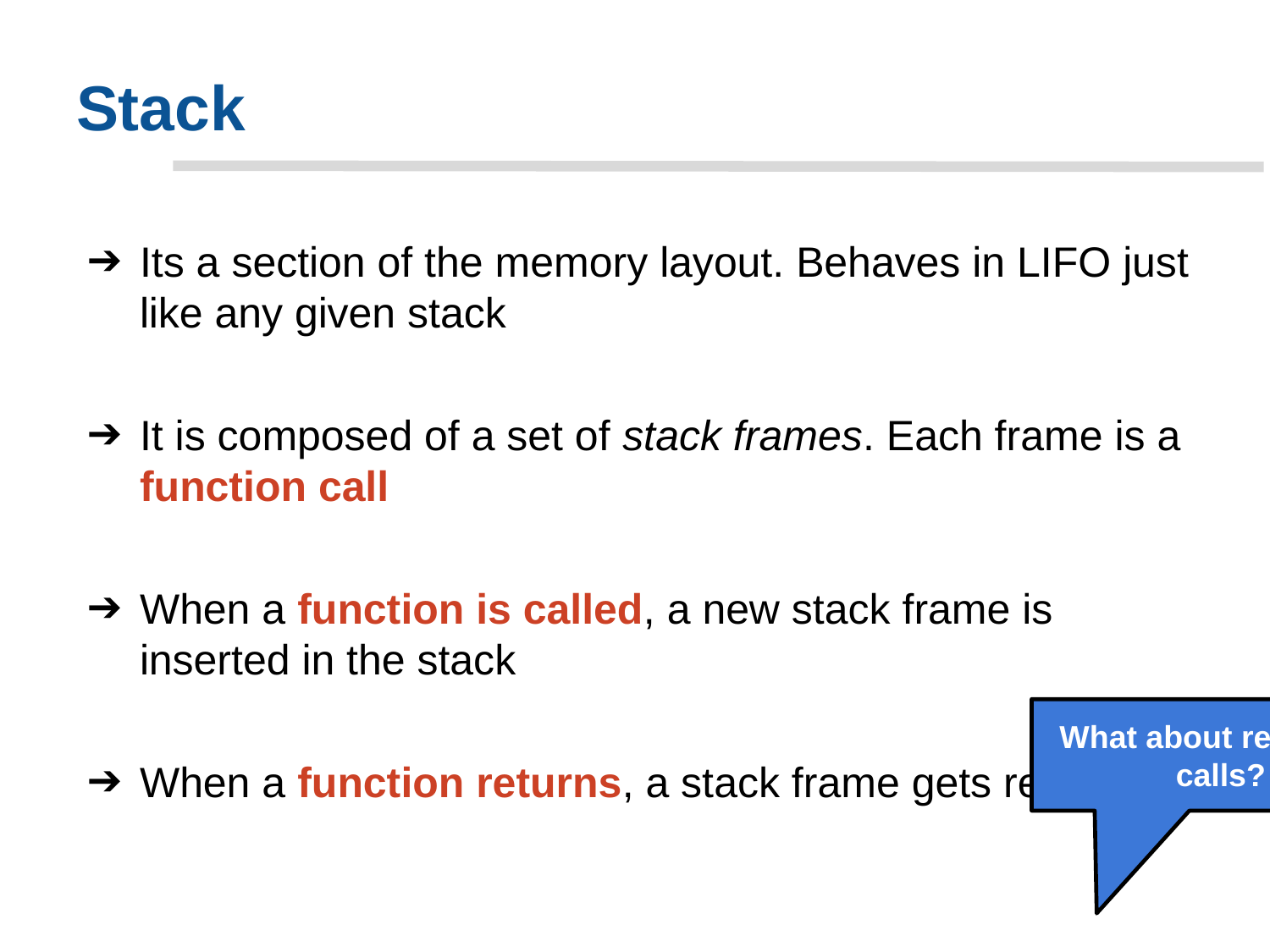

# Stack
Its a section of the memory layout. Behaves in LIFO just like any given stack

It is composed of a set of stack frames. Each frame is a function call

When a function is called, a new stack frame is inserted in the stack

When a function returns, a stack frame gets removed
What about recursive calls?